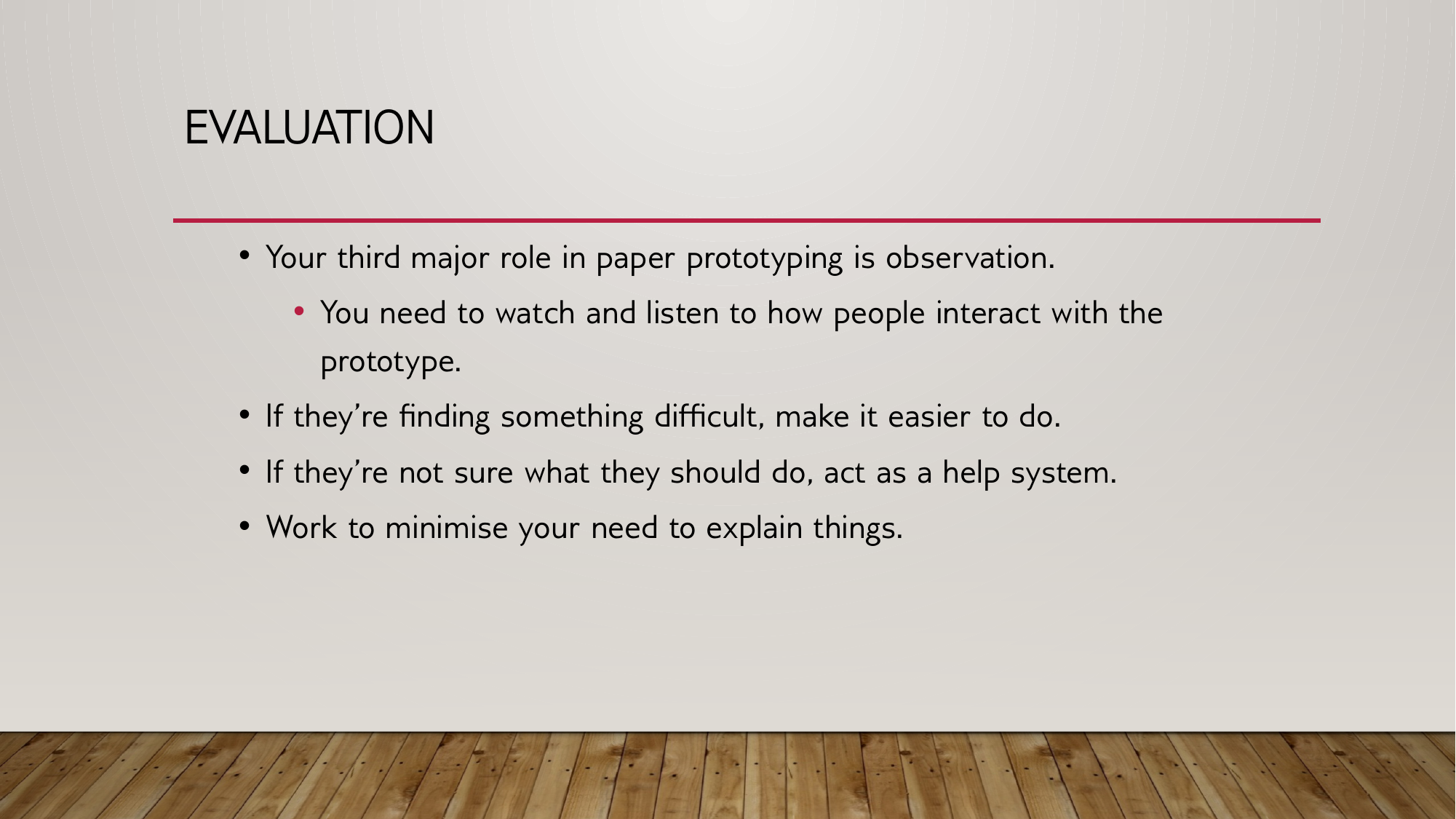

# Evaluation
Your third major role in paper prototyping is observation.
You need to watch and listen to how people interact with the prototype.
If they’re finding something difficult, make it easier to do.
If they’re not sure what they should do, act as a help system.
Work to minimise your need to explain things.